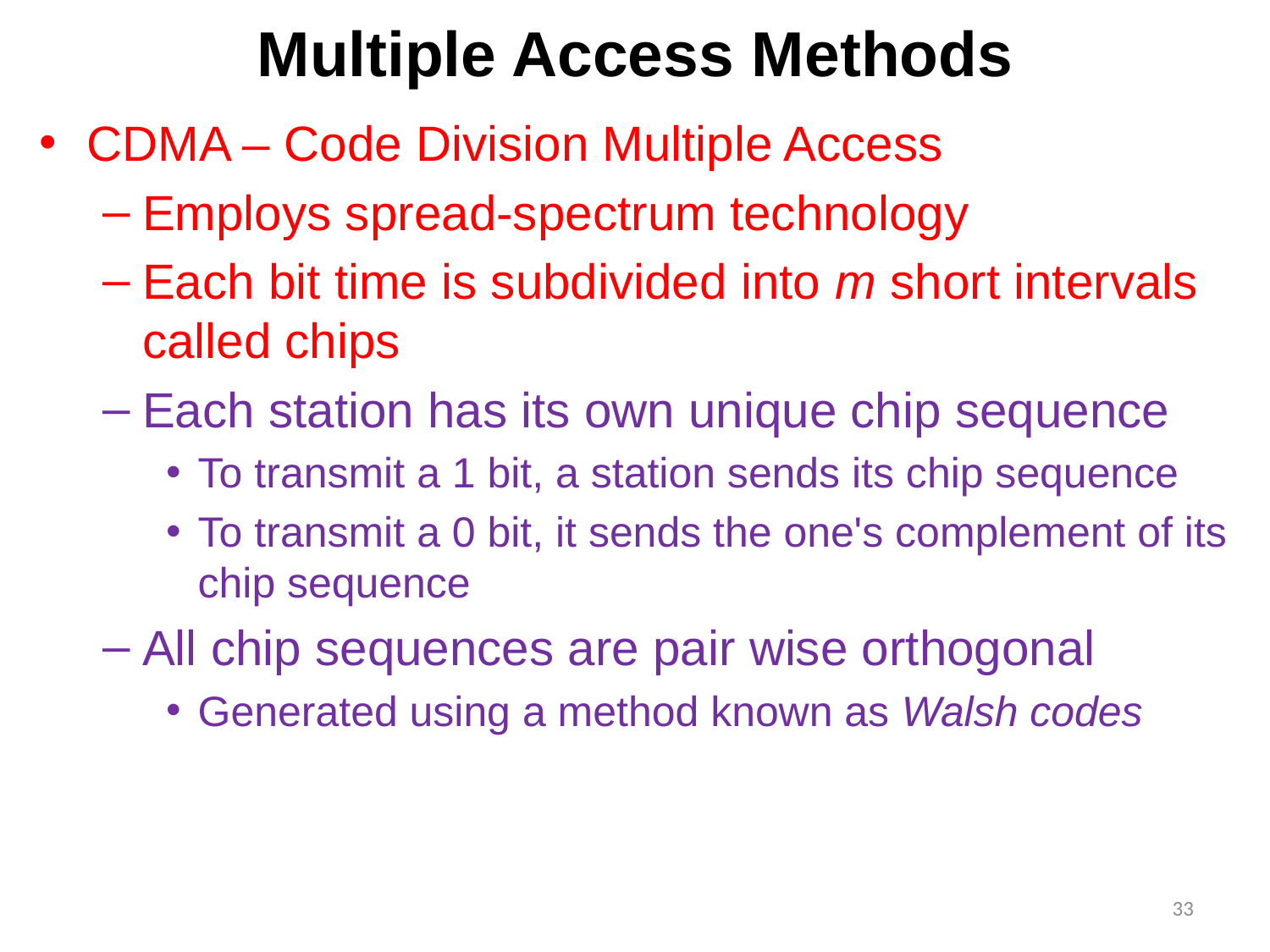

# Multiple Access Methods
CDMA – Code Division Multiple Access
Employs spread-spectrum technology
Each bit time is subdivided into m short intervals called chips
Each station has its own unique chip sequence
To transmit a 1 bit, a station sends its chip sequence
To transmit a 0 bit, it sends the one's complement of its chip sequence
All chip sequences are pair wise orthogonal
Generated using a method known as Walsh codes
33